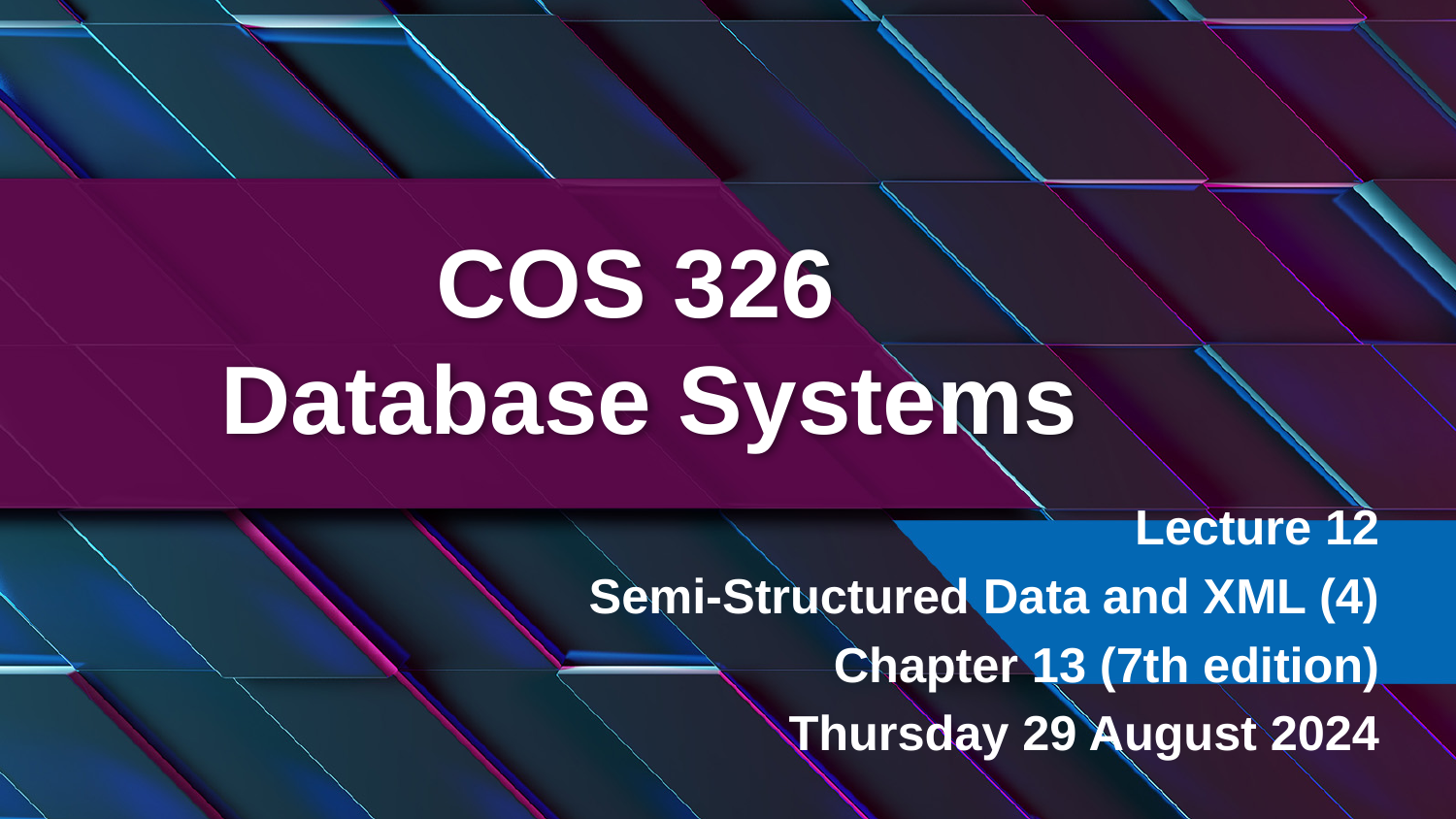

# COS 326 Database Systems
Lecture 12
Semi-Structured Data and XML (4)
Chapter 13 (7th edition)
Thursday 29 August 2024